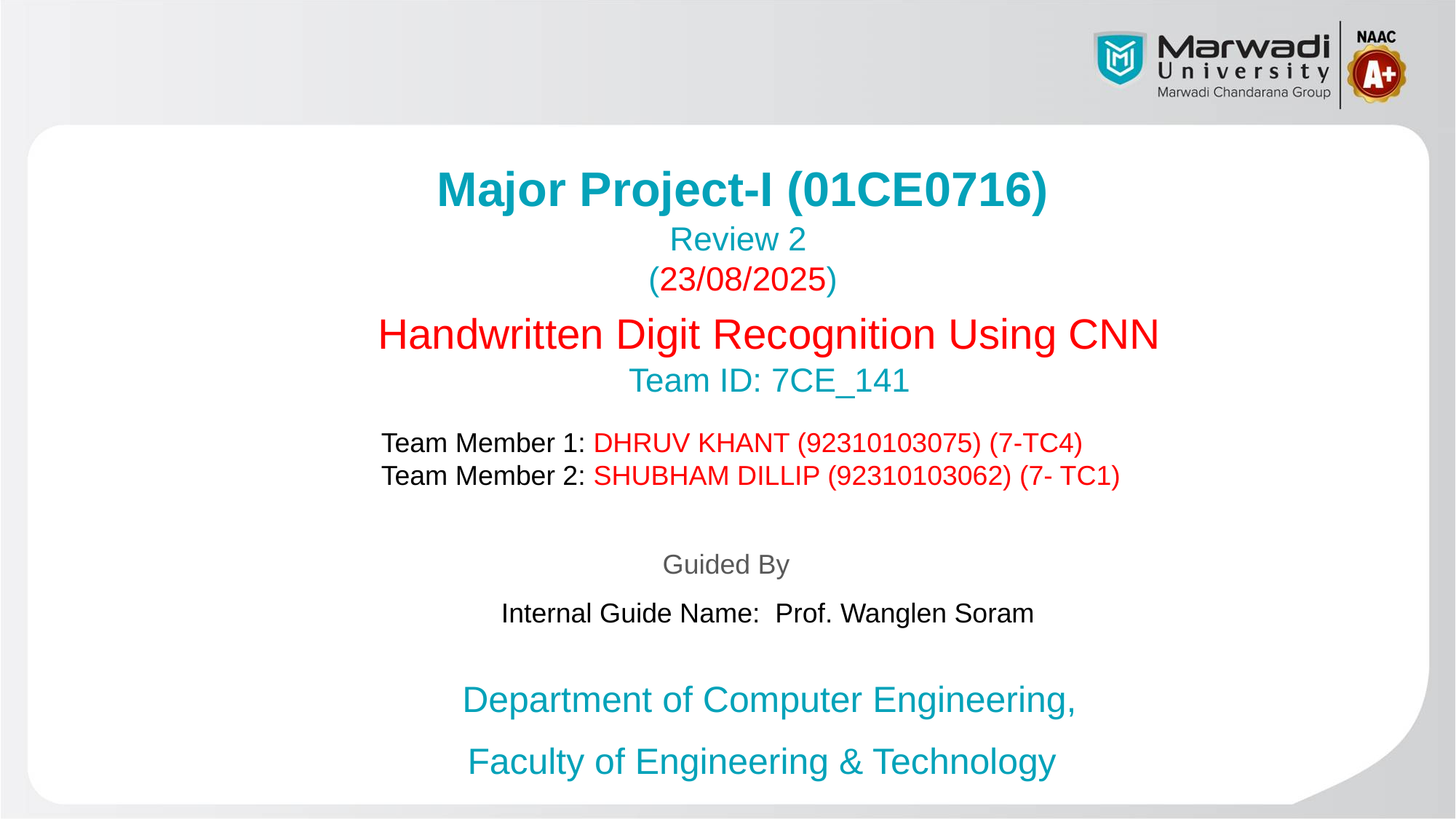

Major Project-I (01CE0716)
Review 2
(23/08/2025)
Handwritten Digit Recognition Using CNN
Team ID: 7CE_141
Team Member 1: DHRUV KHANT (92310103075) (7-TC4)
Team Member 2: SHUBHAM DILLIP (92310103062) (7- TC1)
Guided By
	Internal Guide Name:  Prof. Wanglen Soram

Department of Computer Engineering,
Faculty of Engineering & Technology